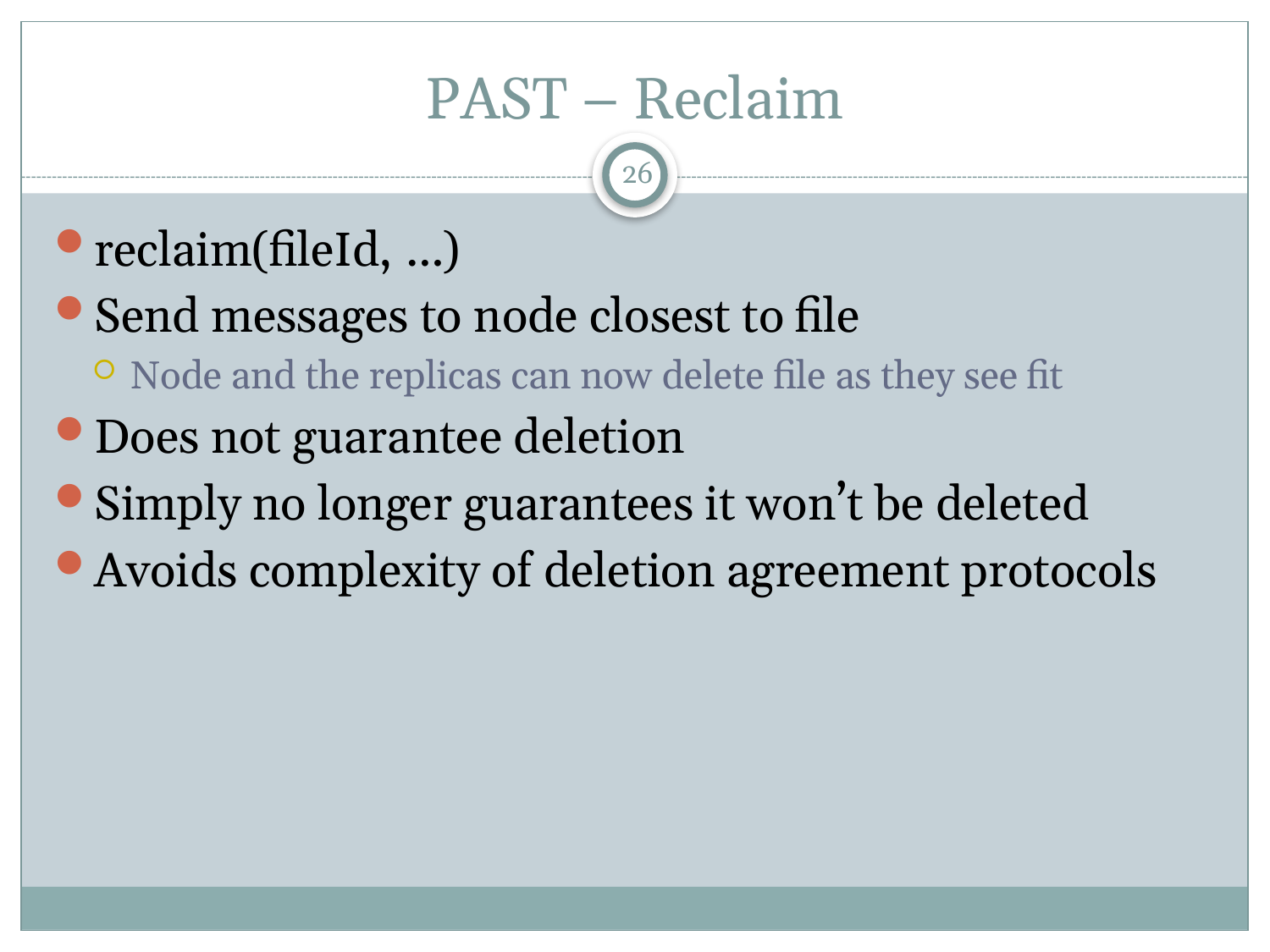

# PAST – Reclaim
26
reclaim(fileId, …)
Send messages to node closest to file
Node and the replicas can now delete file as they see fit
Does not guarantee deletion
Simply no longer guarantees it won’t be deleted
Avoids complexity of deletion agreement protocols